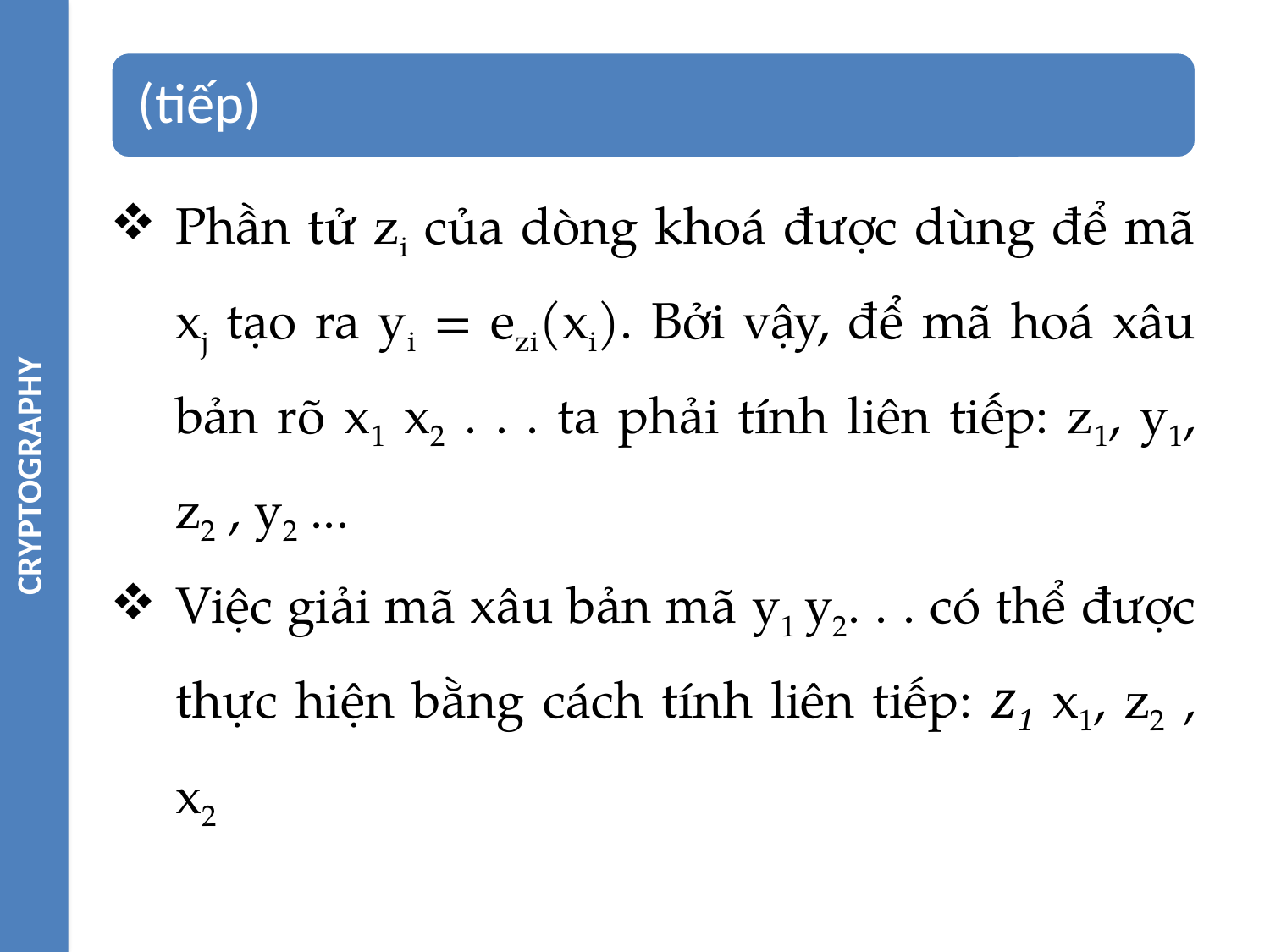

CRYPTOGRAPHY
(tiếp)
Phần tử zi của dòng khoá được dùng để mã xj tạo ra yi = ezi(xi). Bởi vậy, để mã hoá xâu bản rõ x1 x2 . . . ta phải tính liên tiếp: z1, y1, z2 , y2 ...
Việc giải mã xâu bản mã y1 y2. . . có thể được thực hiện bằng cách tính liên tiếp: z1 x1, z2 , x2